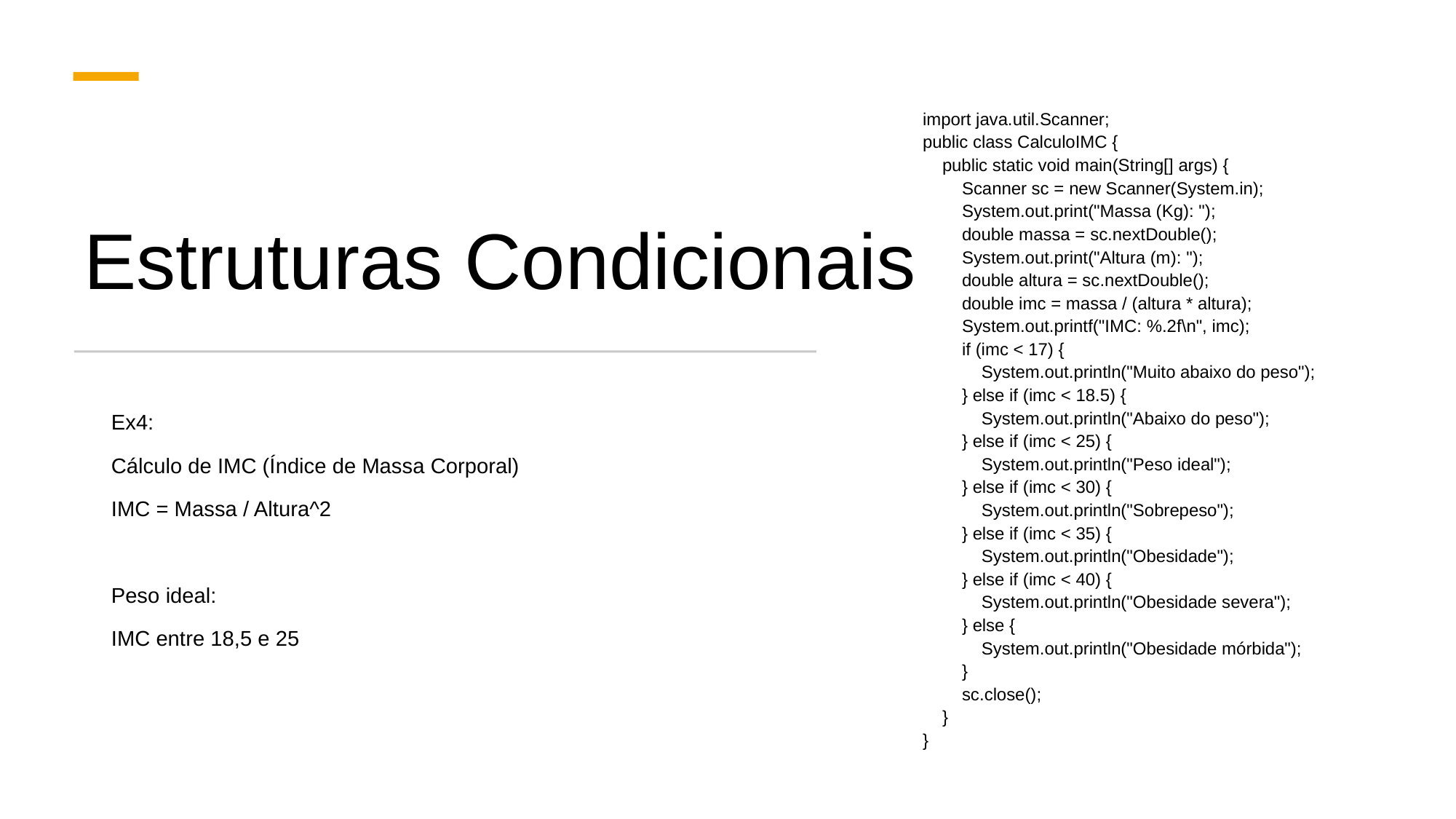

import java.util.Scanner;
public class CalculoIMC {
    public static void main(String[] args) {
        Scanner sc = new Scanner(System.in);
        System.out.print("Massa (Kg): ");
        double massa = sc.nextDouble();
        System.out.print("Altura (m): ");
        double altura = sc.nextDouble();
        double imc = massa / (altura * altura);
        System.out.printf("IMC: %.2f\n", imc);
        if (imc < 17) {
            System.out.println("Muito abaixo do peso");
        } else if (imc < 18.5) {
            System.out.println("Abaixo do peso");
        } else if (imc < 25) {
            System.out.println("Peso ideal");
        } else if (imc < 30) {
            System.out.println("Sobrepeso");
        } else if (imc < 35) {
            System.out.println("Obesidade");
        } else if (imc < 40) {
            System.out.println("Obesidade severa");
        } else {
            System.out.println("Obesidade mórbida");
        }
        sc.close();
    }
}
# Estruturas Condicionais
Ex4:
Cálculo de IMC (Índice de Massa Corporal)
IMC = Massa / Altura^2

Peso ideal:
IMC entre 18,5 e 25